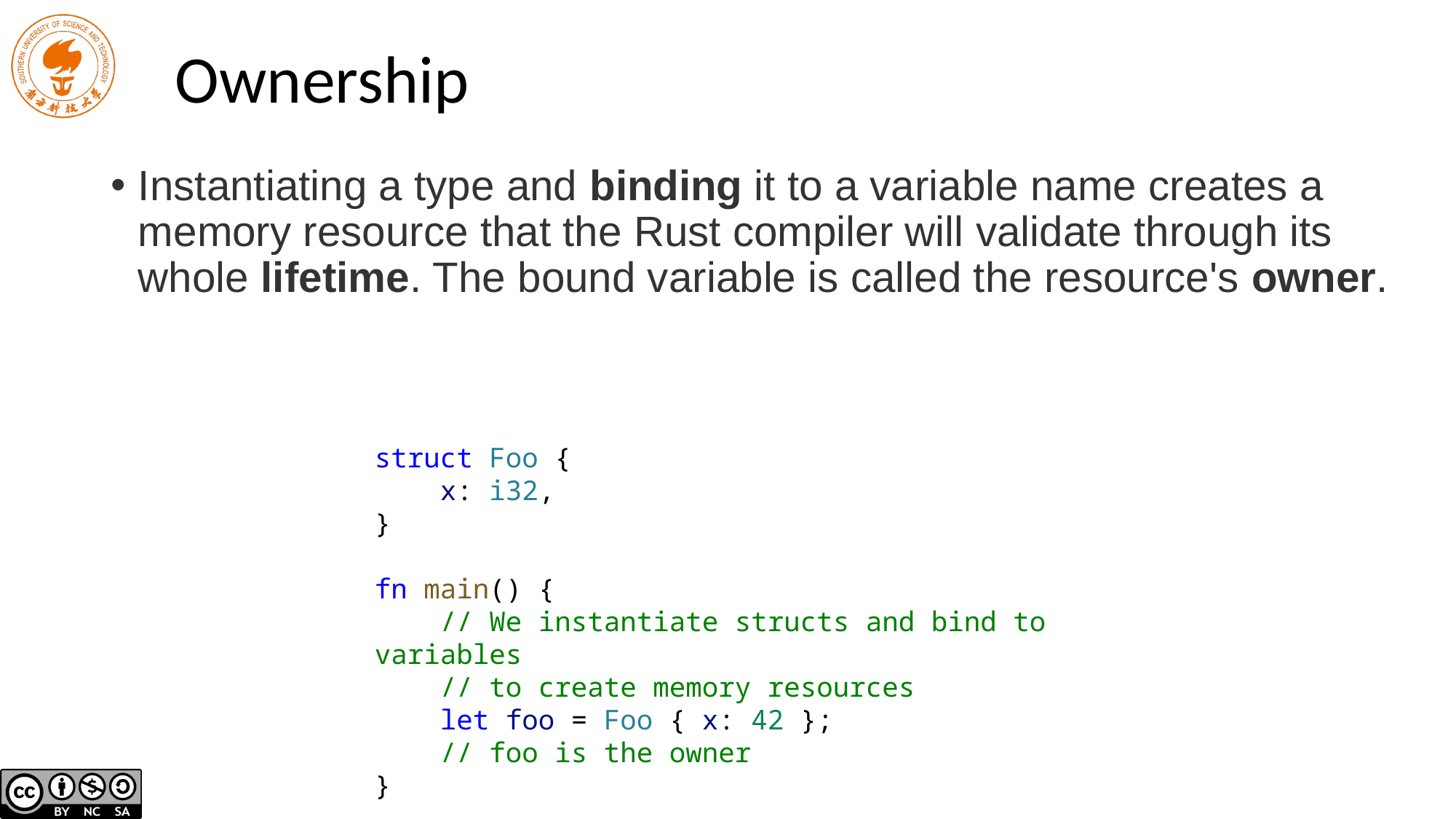

# Ownership
Instantiating a type and binding it to a variable name creates a memory resource that the Rust compiler will validate through its whole lifetime. The bound variable is called the resource's owner.
struct Foo {
    x: i32,
}

fn main() {
    // We instantiate structs and bind to variables
    // to create memory resources
    let foo = Foo { x: 42 };
    // foo is the owner
}